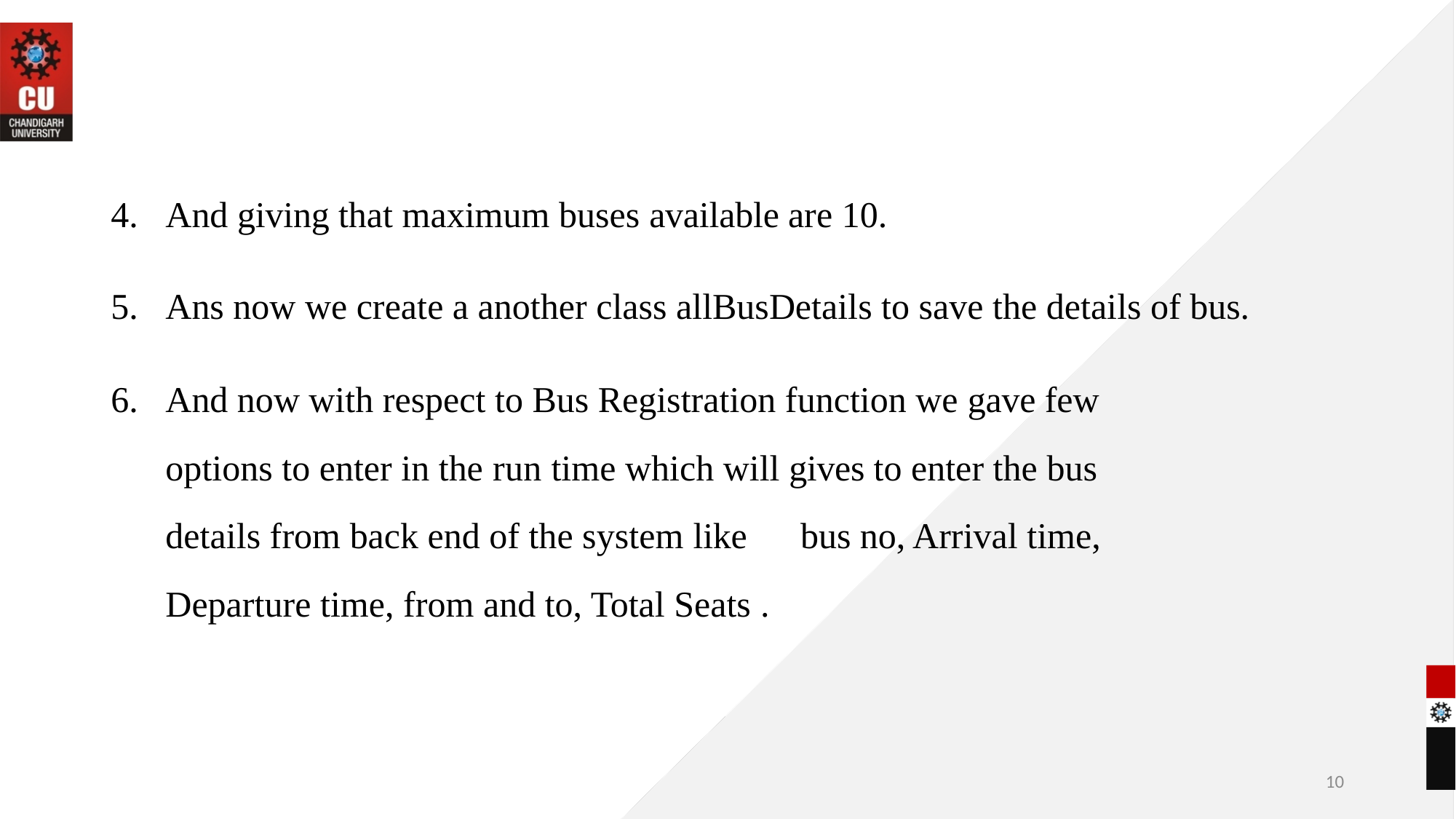

And giving that maximum buses available are 10.

Ans now we create a another class allBusDetails to save the details of bus.
And now with respect to Bus Registration function we gave few options to enter in the run time which will gives to enter the bus details from back end of the system like      bus no, Arrival time, Departure time, from and to, Total Seats .

10